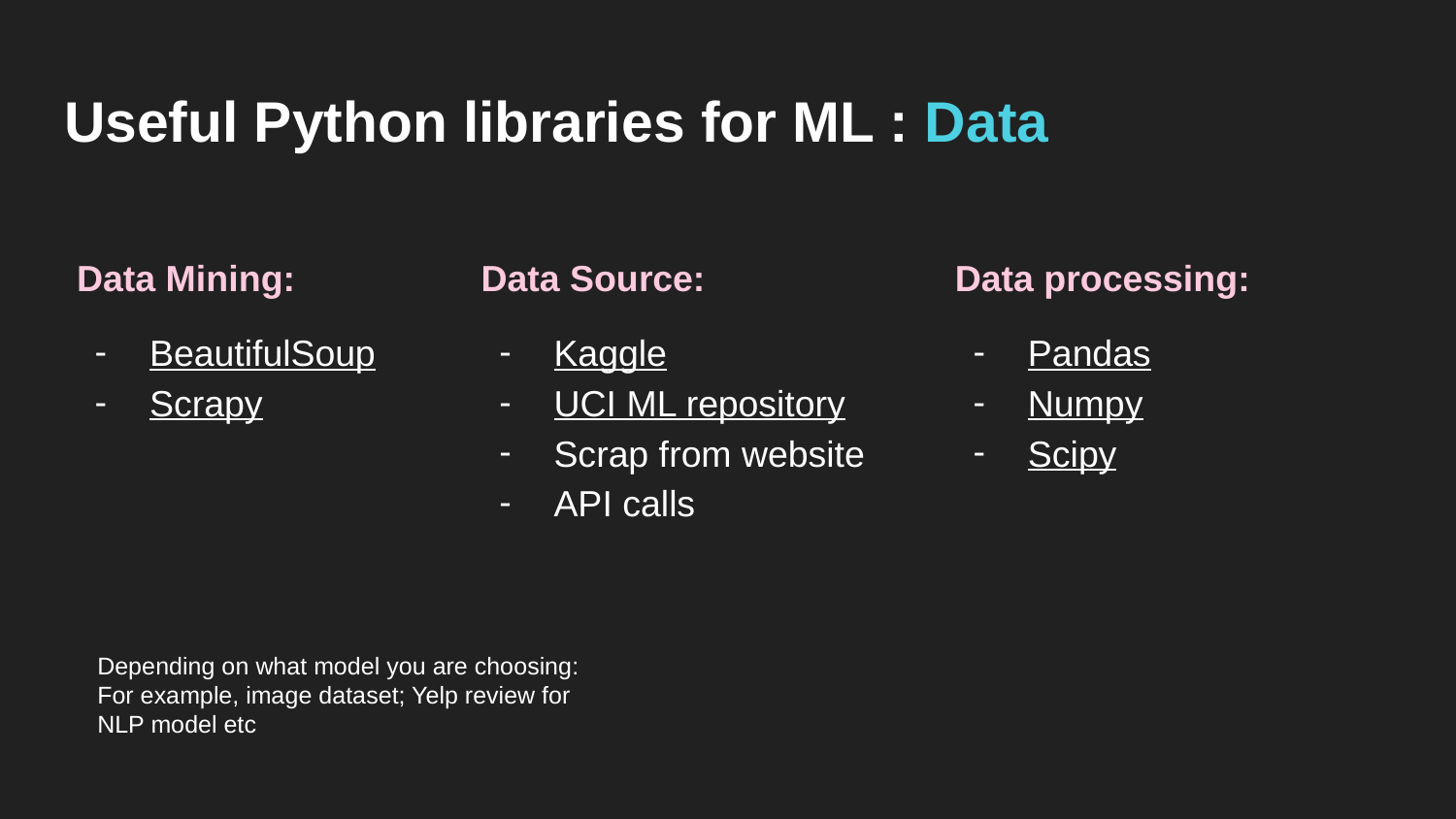

# Useful Python libraries for ML : Data
Data Mining:
BeautifulSoup
Scrapy

Data Source:
Kaggle
UCI ML repository
Scrap from website
API calls

Data processing:
Pandas
Numpy
Scipy
Depending on what model you are choosing: For example, image dataset; Yelp review for NLP model etc